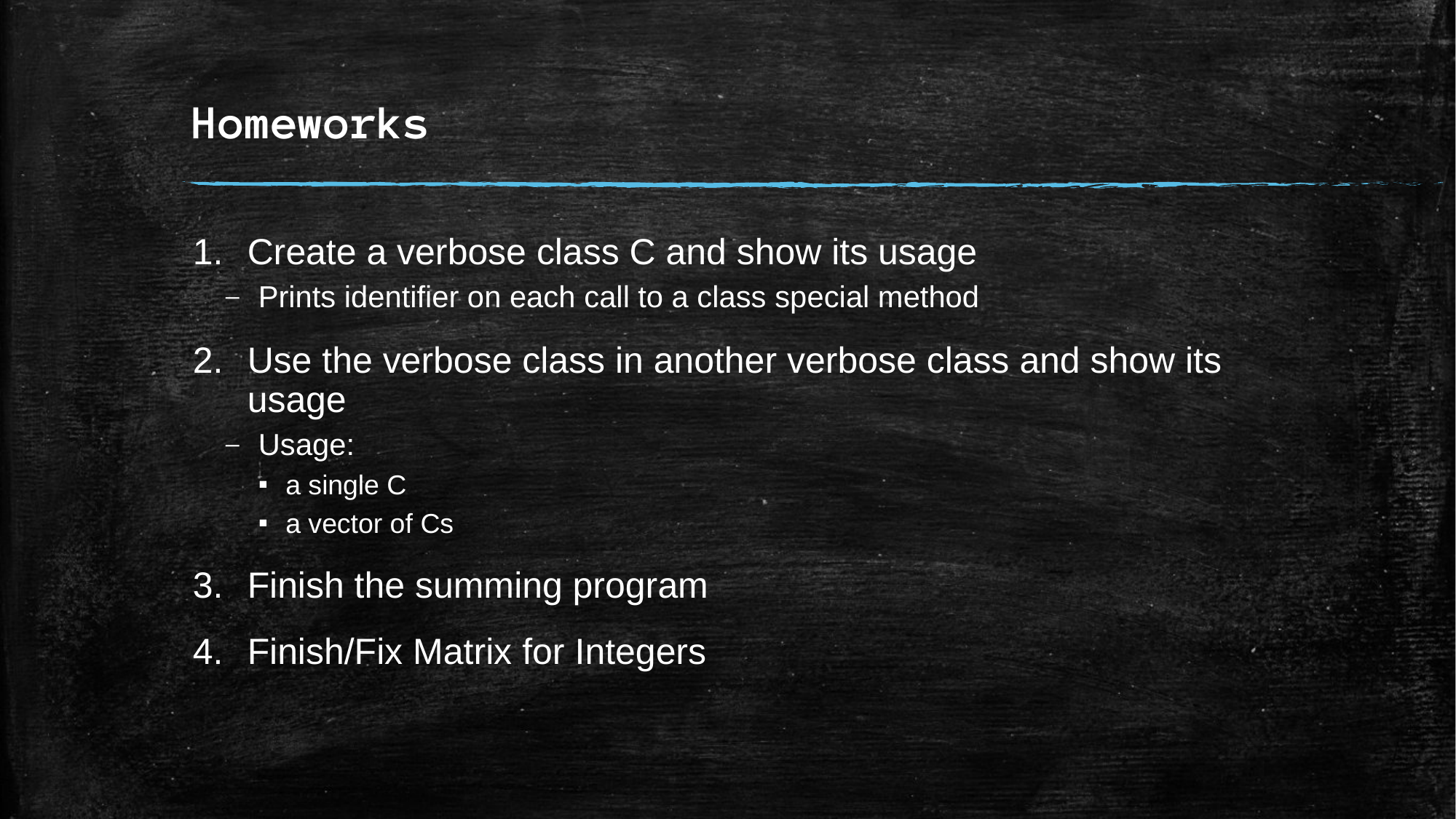

# Homeworks
Create a verbose class C and show its usage
Prints identifier on each call to a class special method
Use the verbose class in another verbose class and show its usage
Usage:
a single C
a vector of Cs
Finish the summing program
Finish/Fix Matrix for Integers